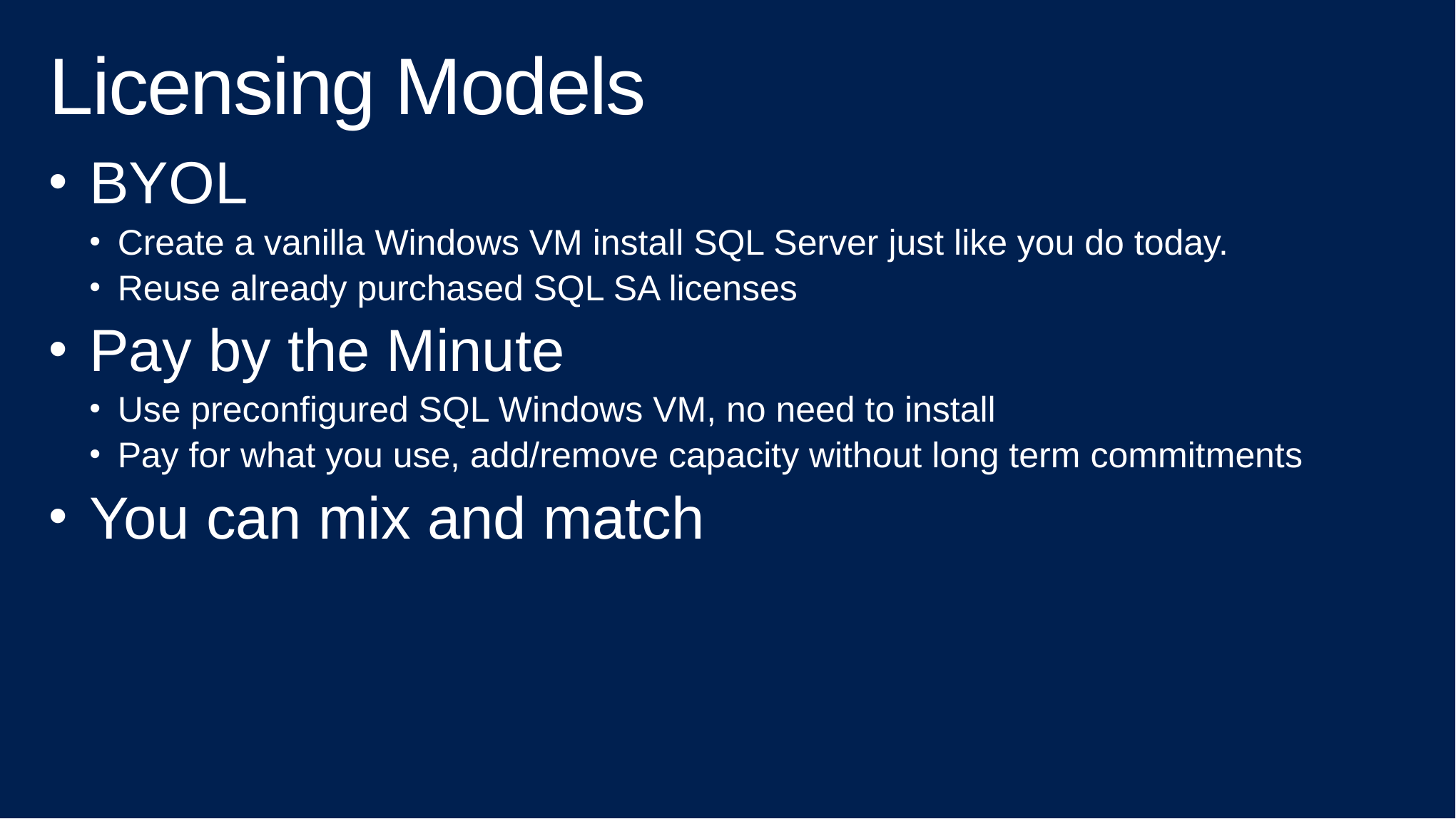

# Licensing Models
BYOL
Create a vanilla Windows VM install SQL Server just like you do today.
Reuse already purchased SQL SA licenses
Pay by the Minute
Use preconfigured SQL Windows VM, no need to install
Pay for what you use, add/remove capacity without long term commitments
You can mix and match